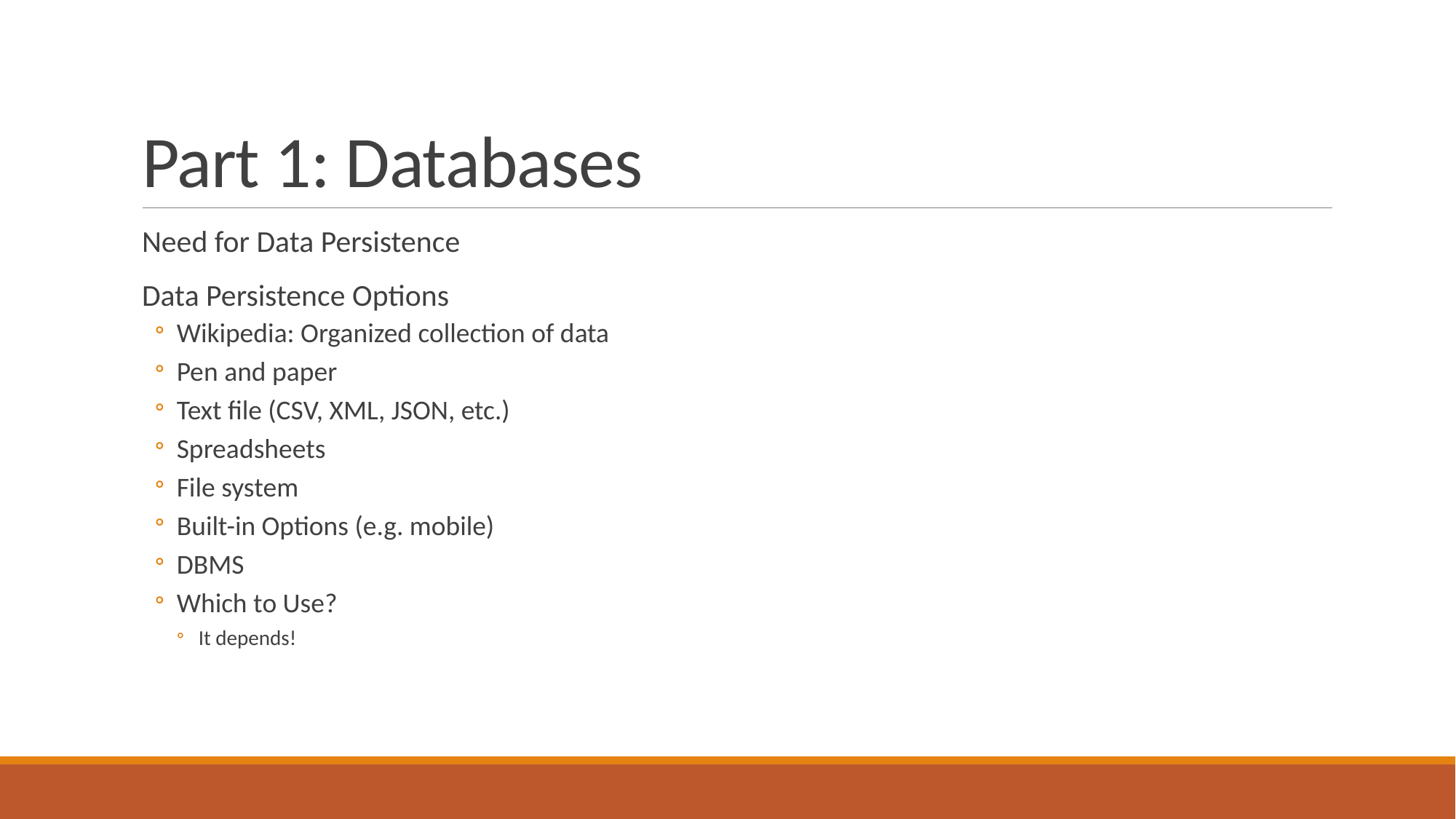

# Part 1: Databases
Need for Data Persistence
Data Persistence Options
Wikipedia: Organized collection of data
Pen and paper
Text file (CSV, XML, JSON, etc.)
Spreadsheets
File system
Built-in Options (e.g. mobile)
DBMS
Which to Use?
It depends!